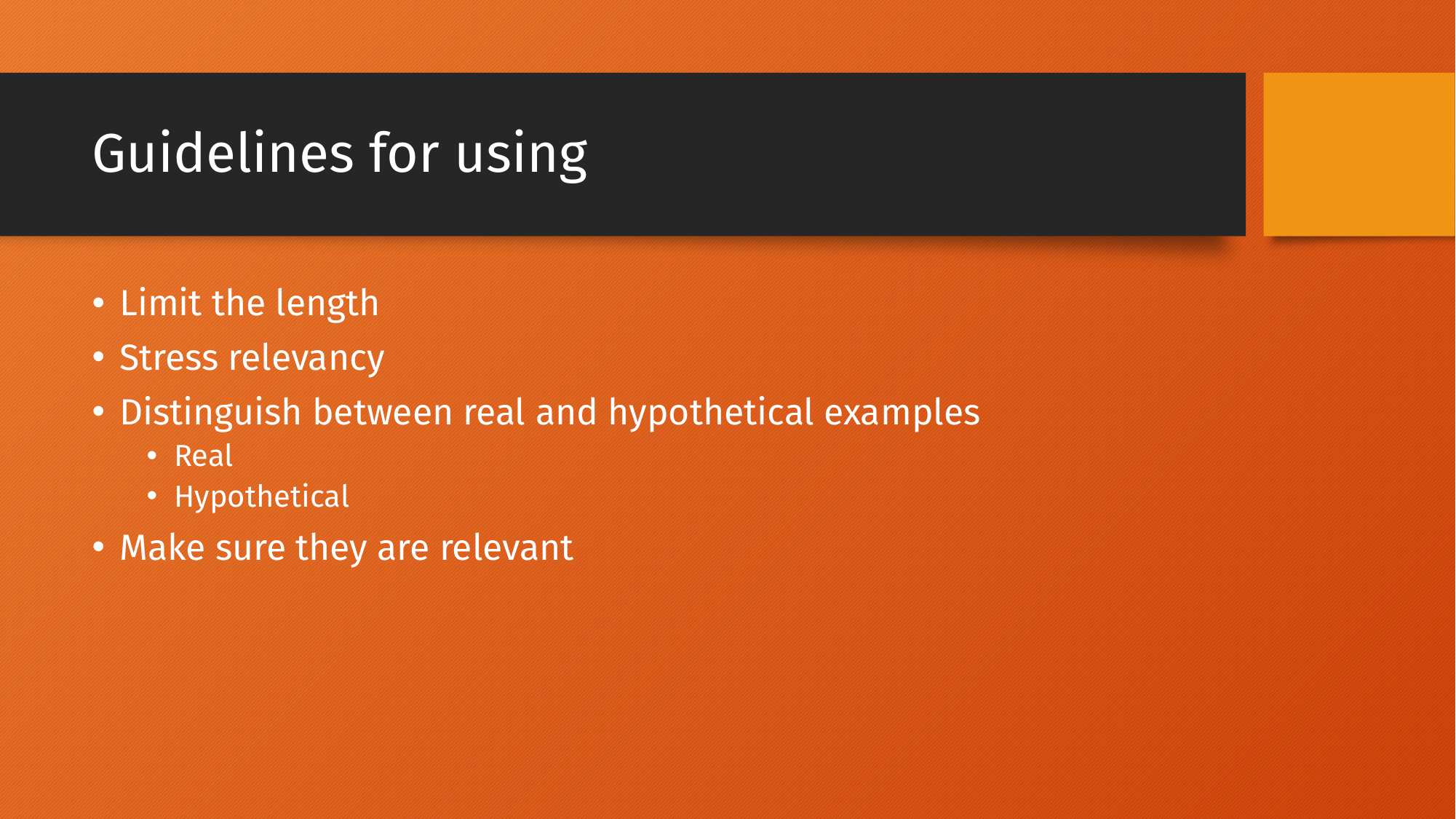

# Guidelines for using
Limit the length
Stress relevancy
Distinguish between real and hypothetical examples
Real
Hypothetical
Make sure they are relevant